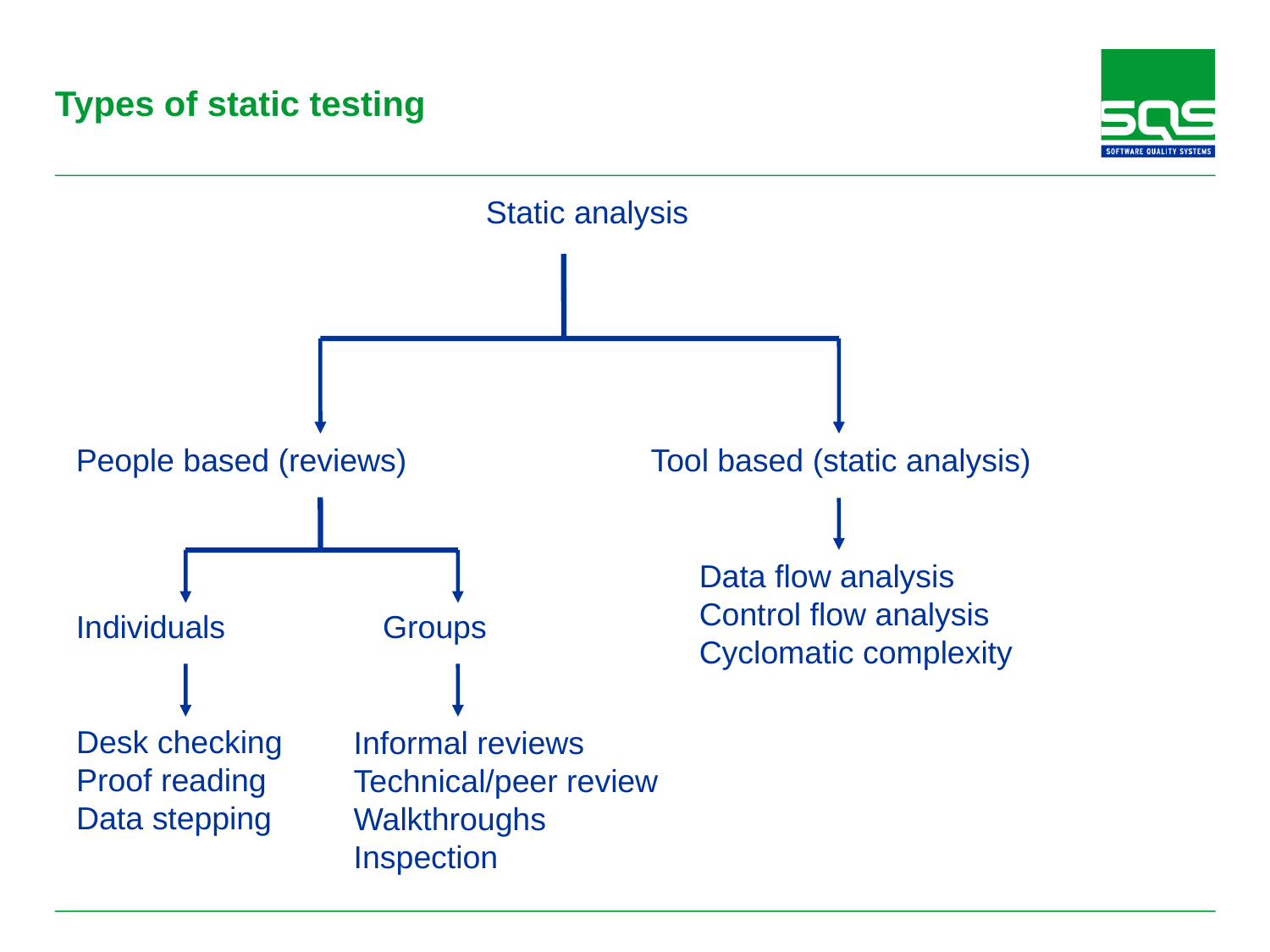

# Types of static testing
Static analysis

Tool based (static analysis)
People based (reviews)

Data flow analysis
Control flow analysis
Cyclomatic complexity
Individuals
Groups

Desk checking
Proof reading
Data stepping
Informal reviews
Technical/peer review
Walkthroughs
Inspection